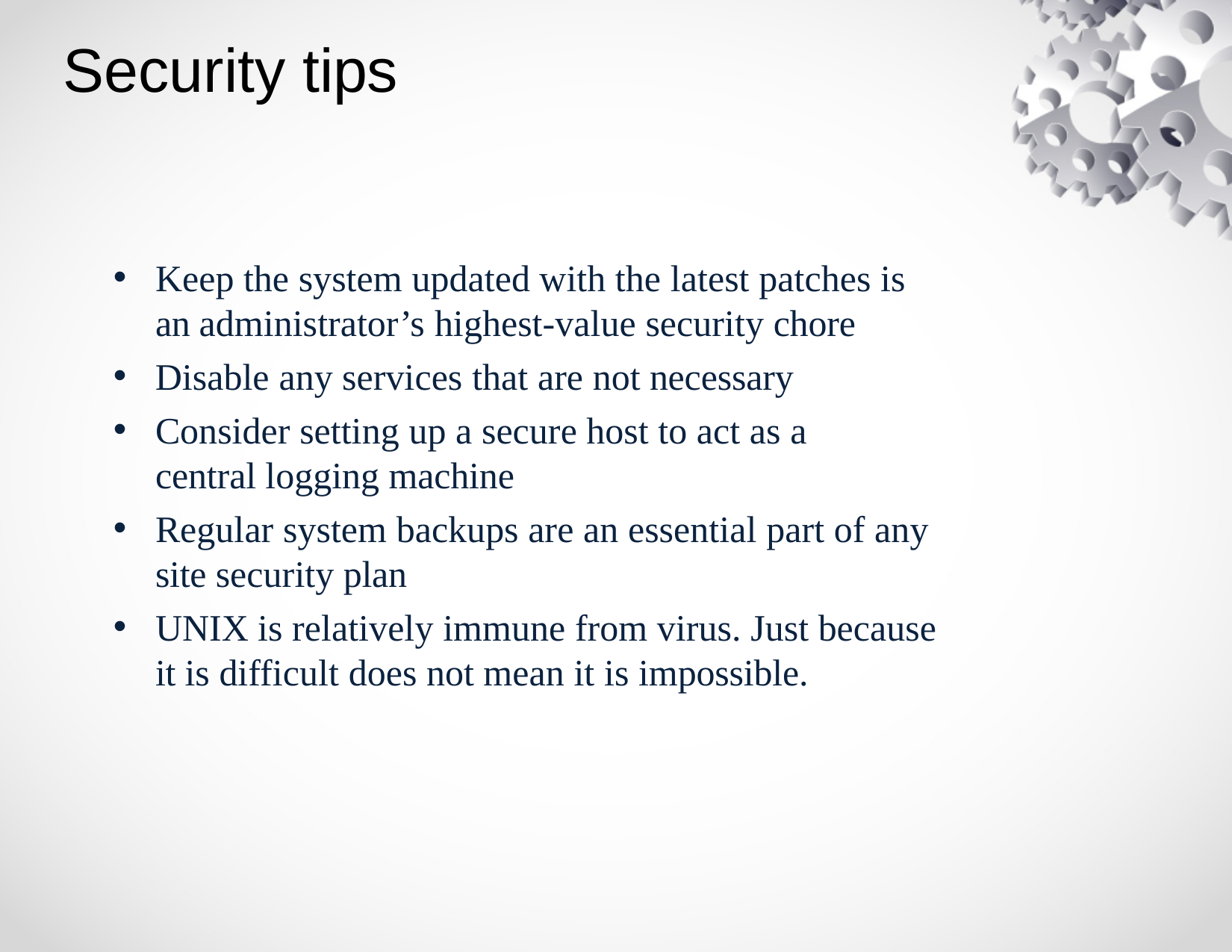

# Security tips
Keep the system updated with the latest patches is an administrator’s highest-value security chore
Disable any services that are not necessary
Consider setting up a secure host to act as a central logging machine
Regular system backups are an essential part of any site security plan
UNIX is relatively immune from virus. Just because it is difficult does not mean it is impossible.